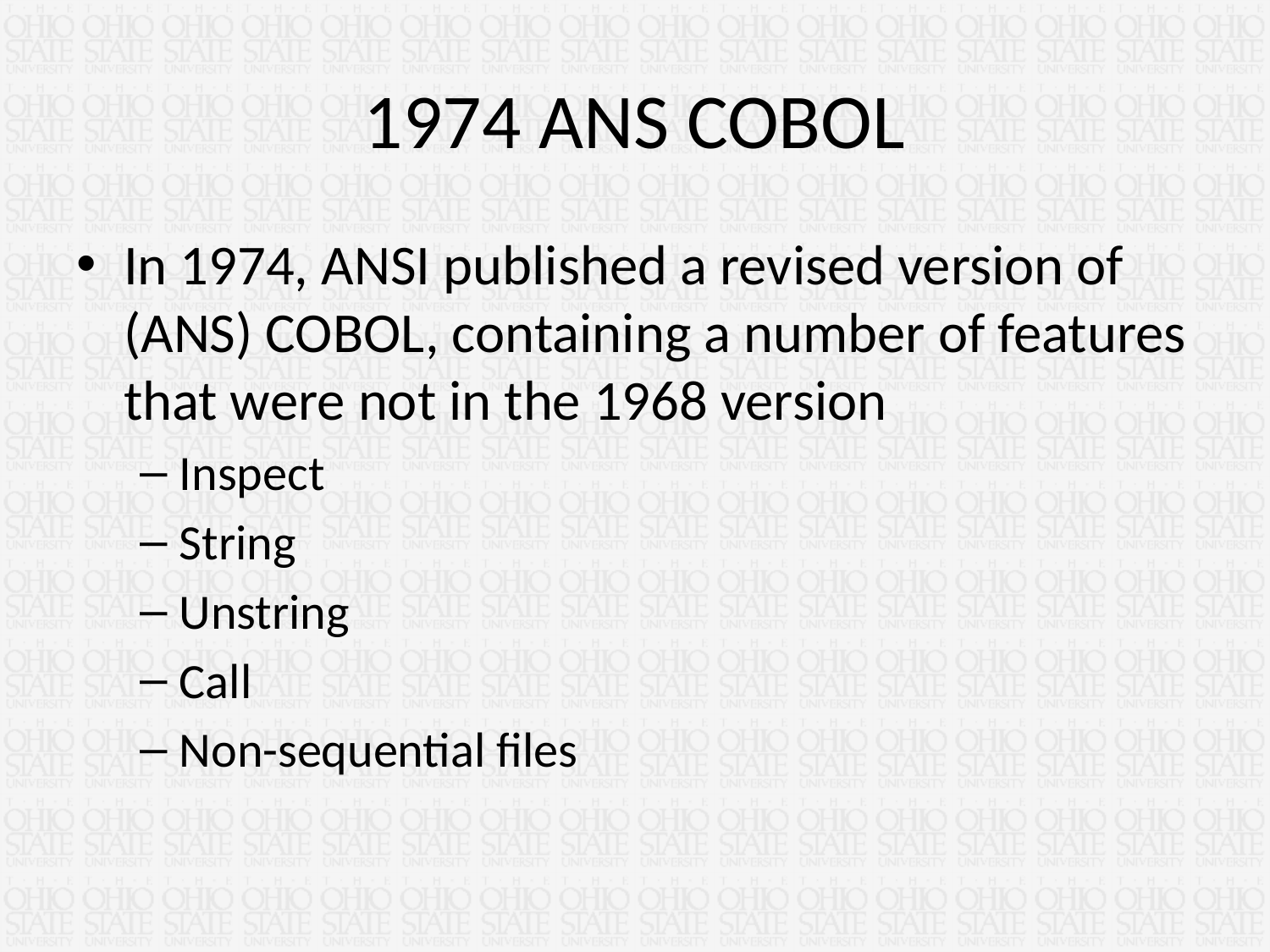

# 1974 ANS COBOL
In 1974, ANSI published a revised version of (ANS) COBOL, containing a number of features that were not in the 1968 version
Inspect
String
Unstring
Call
Non-sequential files